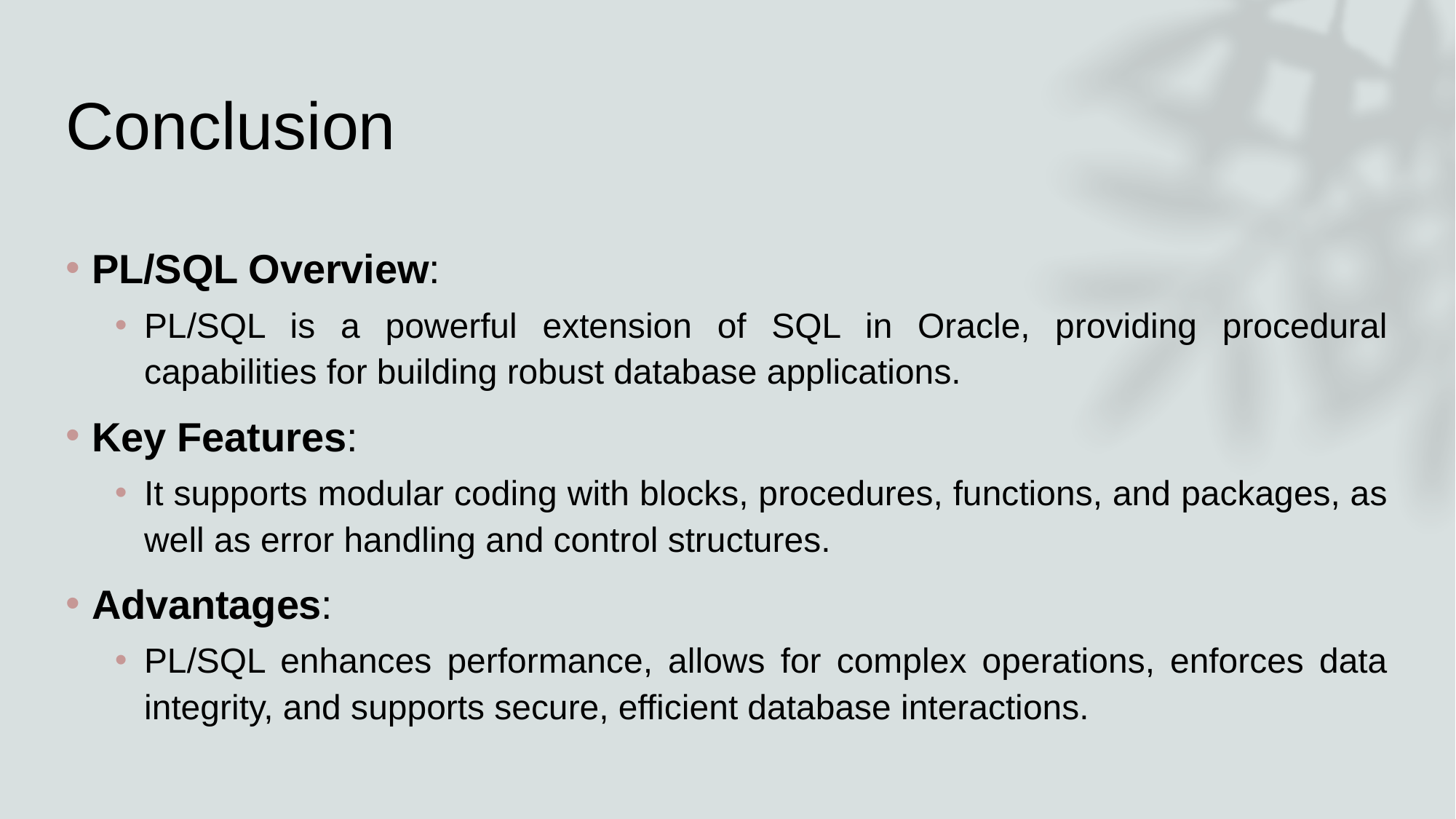

# Conclusion
PL/SQL Overview:
PL/SQL is a powerful extension of SQL in Oracle, providing procedural capabilities for building robust database applications.
Key Features:
It supports modular coding with blocks, procedures, functions, and packages, as well as error handling and control structures.
Advantages:
PL/SQL enhances performance, allows for complex operations, enforces data integrity, and supports secure, efficient database interactions.